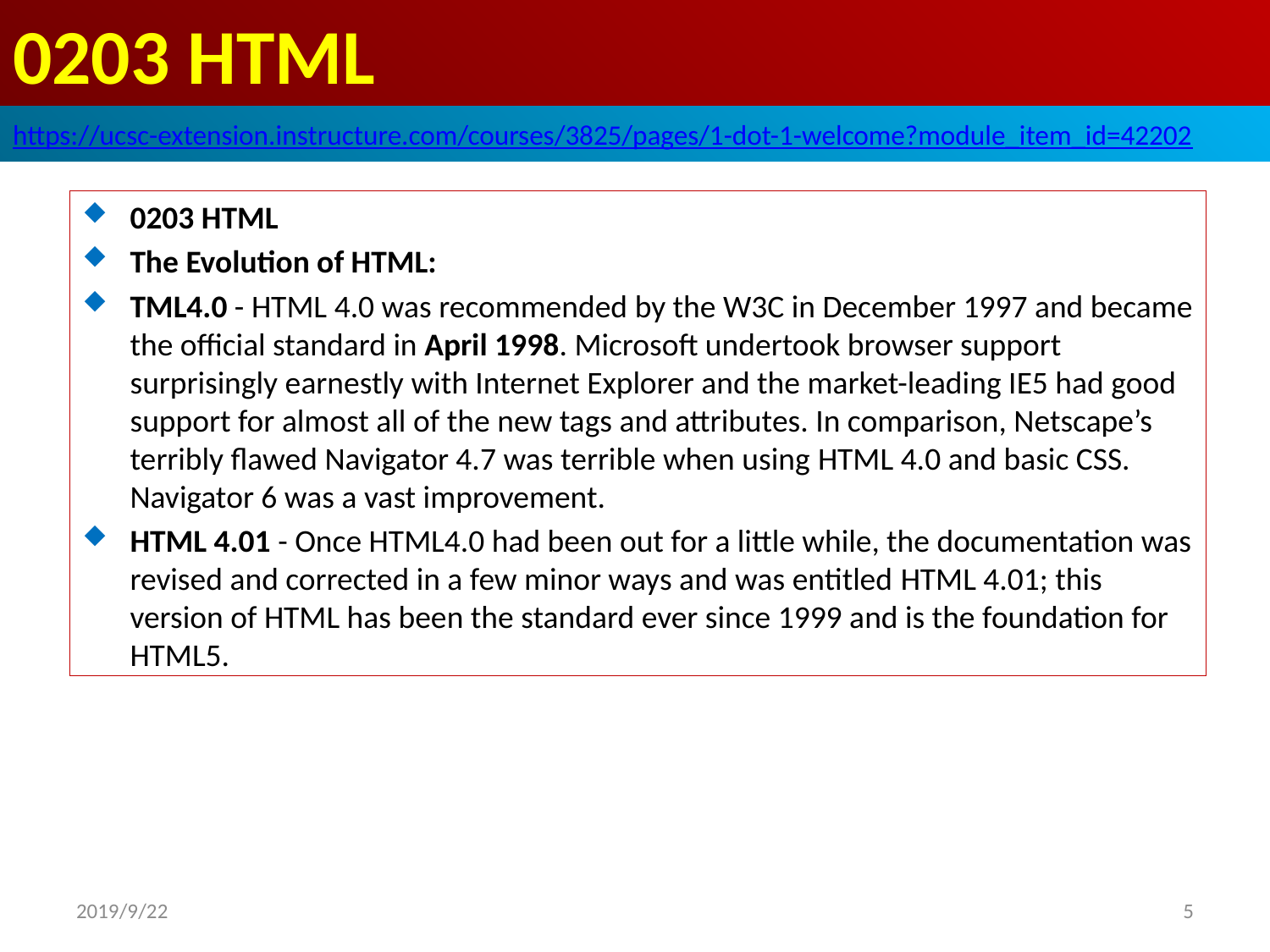

# 0203 HTML

https://ucsc-extension.instructure.com/courses/3825/pages/1-dot-1-welcome?module_item_id=42202
0203 HTML
The Evolution of HTML:
TML4.0 - HTML 4.0 was recommended by the W3C in December 1997 and became the official standard in April 1998. Microsoft undertook browser support surprisingly earnestly with Internet Explorer and the market-leading IE5 had good support for almost all of the new tags and attributes. In comparison, Netscape’s terribly flawed Navigator 4.7 was terrible when using HTML 4.0 and basic CSS. Navigator 6 was a vast improvement.
HTML 4.01 - Once HTML4.0 had been out for a little while, the documentation was revised and corrected in a few minor ways and was entitled HTML 4.01; this version of HTML has been the standard ever since 1999 and is the foundation for HTML5.
2019/9/22
5